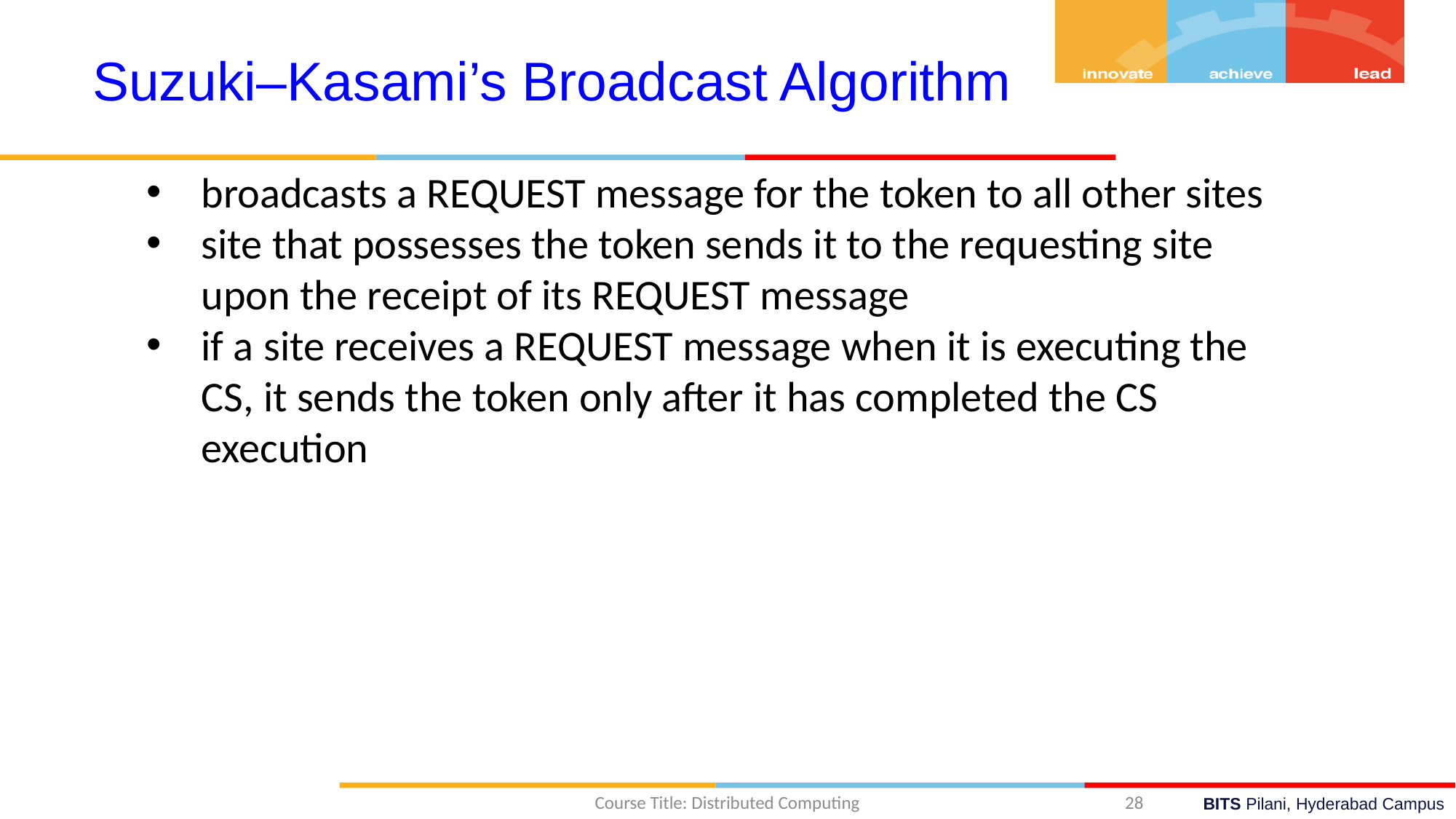

Suzuki–Kasami’s Broadcast Algorithm
broadcasts a REQUEST message for the token to all other sites
site that possesses the token sends it to the requesting site upon the receipt of its REQUEST message
if a site receives a REQUEST message when it is executing the CS, it sends the token only after it has completed the CS execution
Course Title: Distributed Computing
28